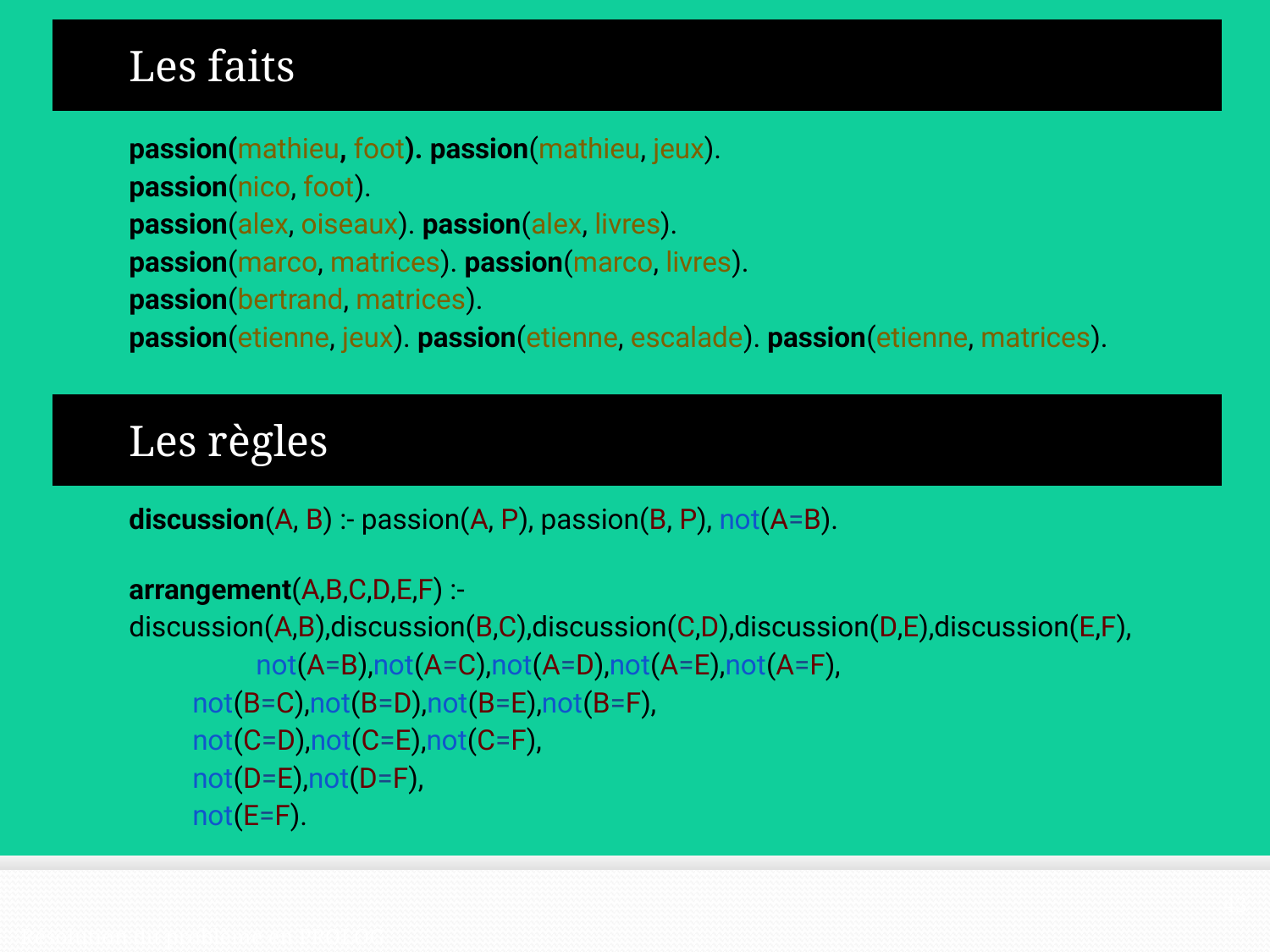

| Les faits |
| --- |
| passion(mathieu, foot). passion(mathieu, jeux). passion(nico, foot). passion(alex, oiseaux). passion(alex, livres). passion(marco, matrices). passion(marco, livres). passion(bertrand, matrices). passion(etienne, jeux). passion(etienne, escalade). passion(etienne, matrices). |
| Les règles |
| discussion(A, B) :- passion(A, P), passion(B, P), not(A=B). arrangement(A,B,C,D,E,F) :- discussion(A,B),discussion(B,C),discussion(C,D),discussion(D,E),discussion(E,F), not(A=B),not(A=C),not(A=D),not(A=E),not(A=F), not(B=C),not(B=D),not(B=E),not(B=F), not(C=D),not(C=E),not(C=F), not(D=E),not(D=F), not(E=F). |
43
Résolution du problème en PROLOG